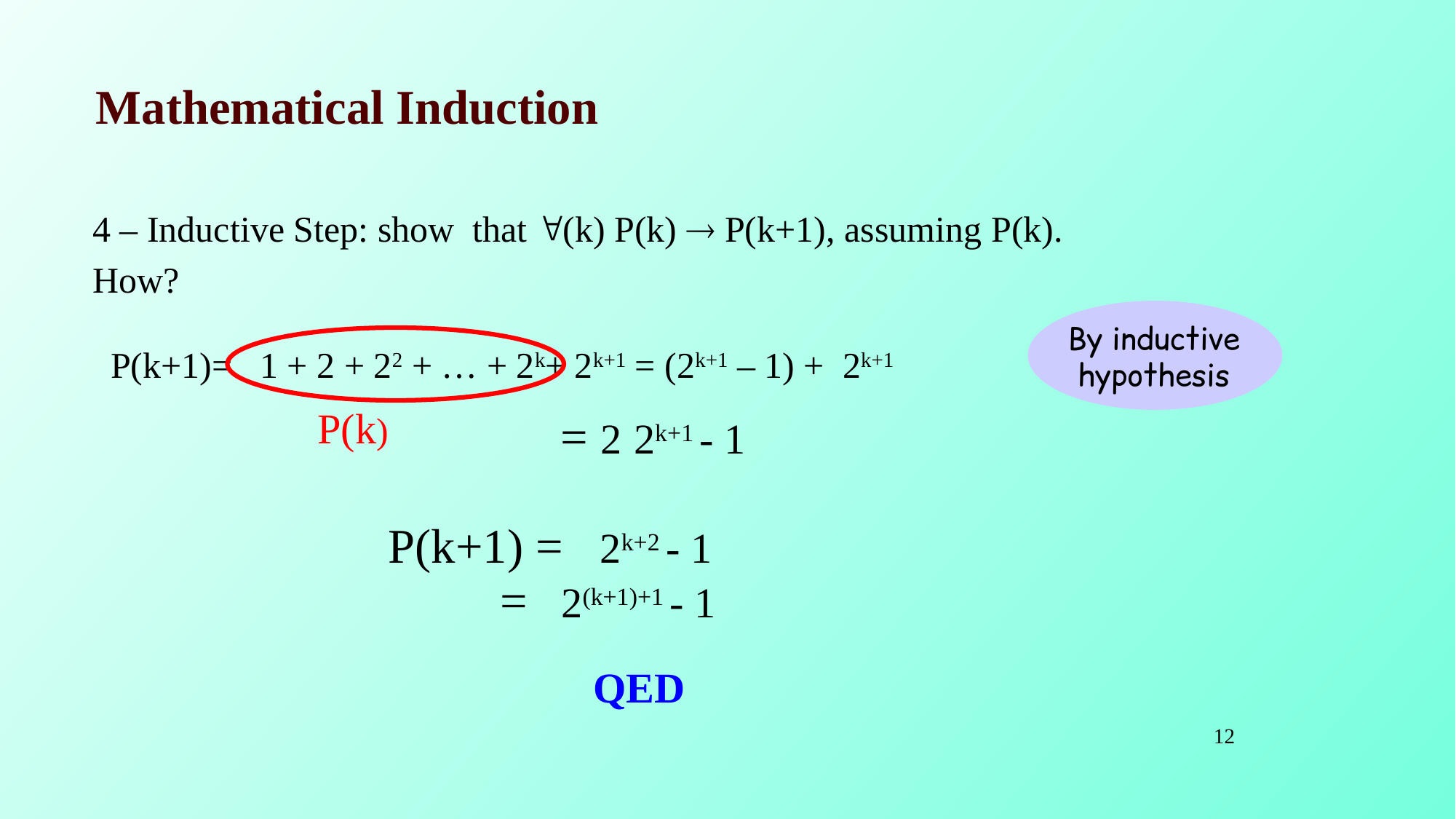

# Mathematical Induction
4 – Inductive Step: show  that ∀(k) P(k) → P(k+1), assuming P(k).
How?

By inductive hypothesis

P(k)
P(k+1)=   1 + 2 + 22 + … + 2k+ 2k+1 = (2k+1 – 1) +  2k+1
= 2 2k+1 - 1

P(k+1) =   2k+2 - 1
=   2(k+1)+1 - 1
QED
12